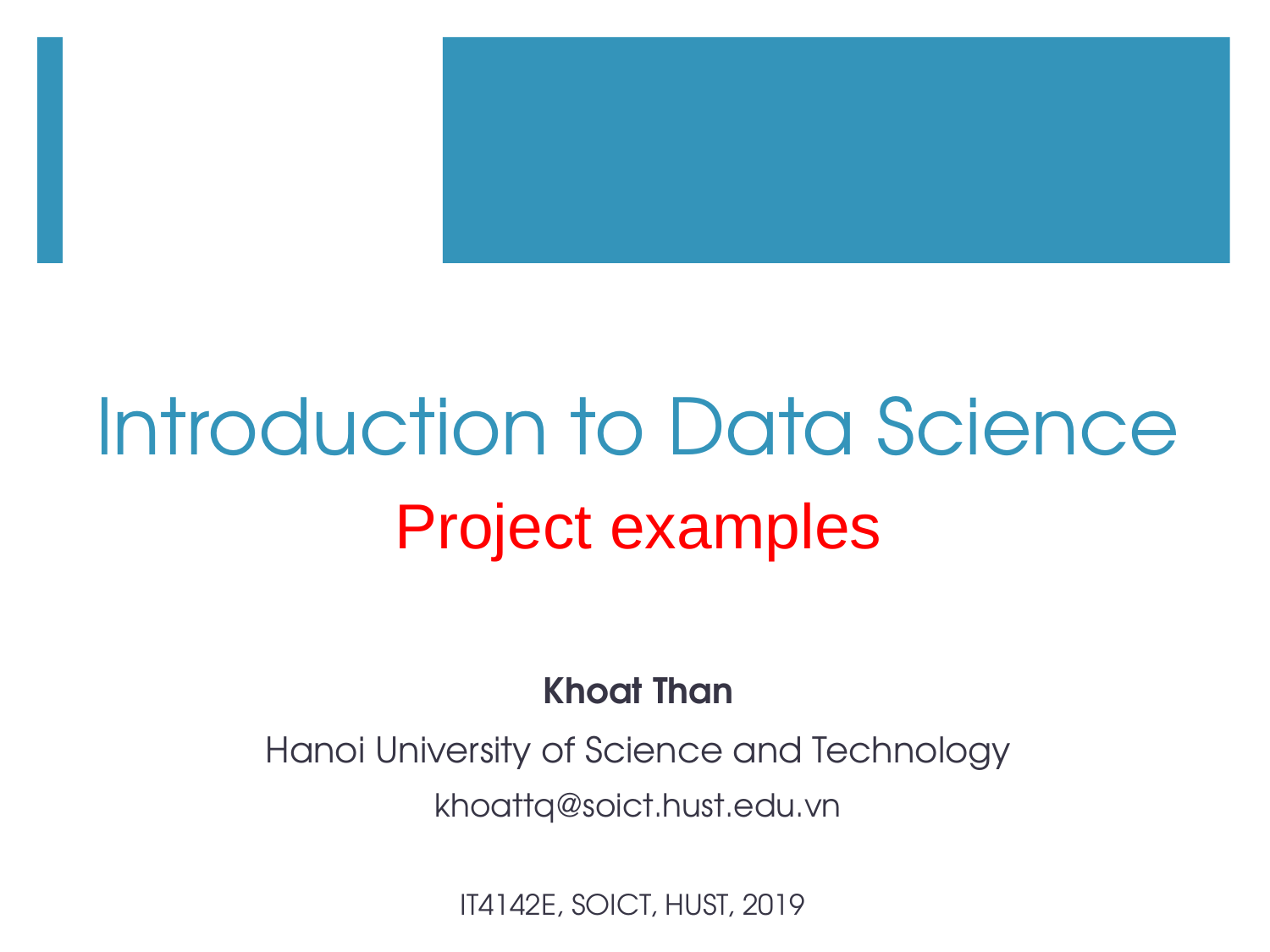

# Introduction to Data Science Project examples
Khoat Than
Hanoi University of Science and Technology
khoattq@soict.hust.edu.vn
IT4142E, SOICT, HUST, 2019